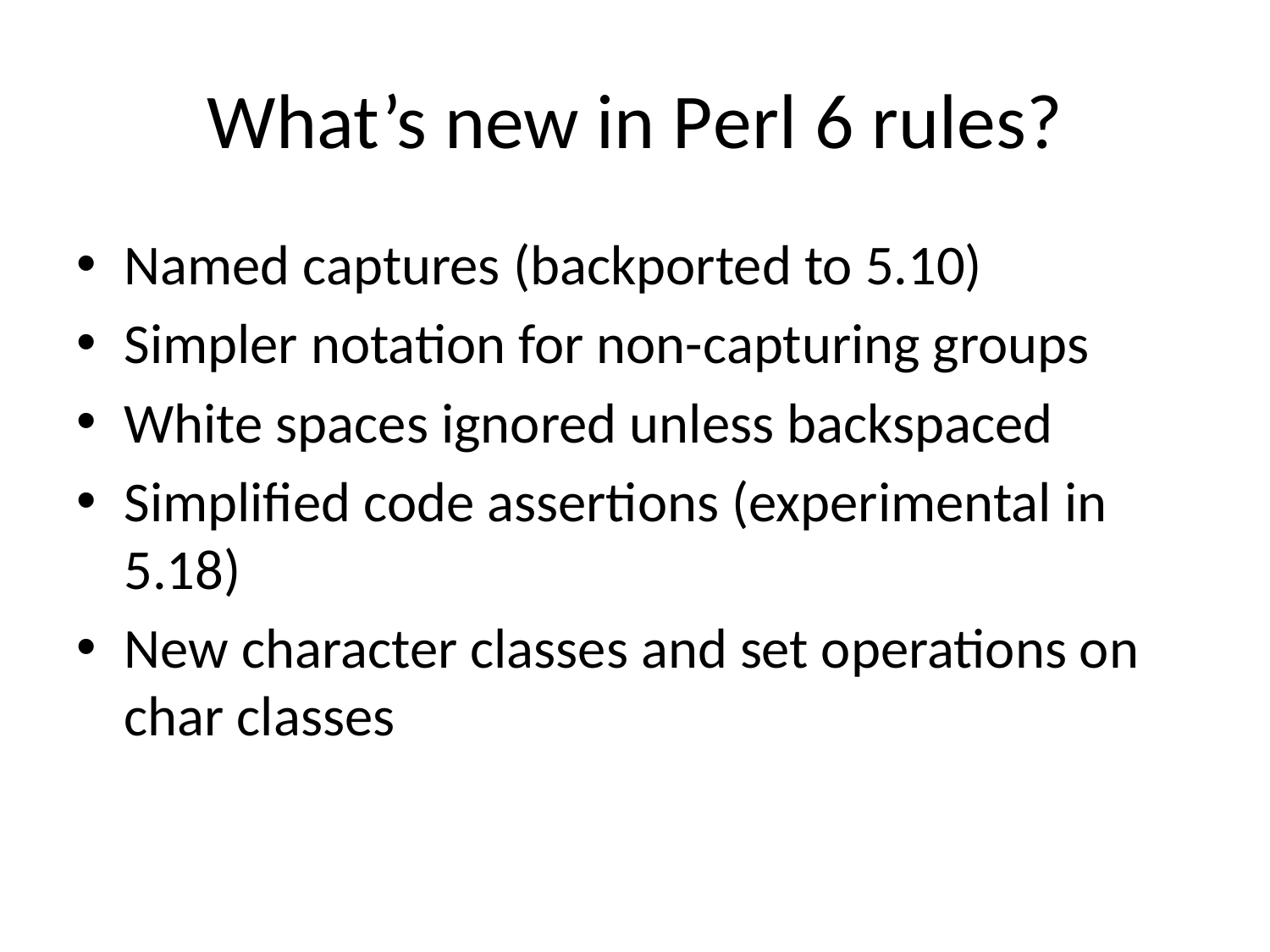

# What’s new in Perl 6 rules?
Named captures (backported to 5.10)
Simpler notation for non-capturing groups
White spaces ignored unless backspaced
Simplified code assertions (experimental in 5.18)
New character classes and set operations on char classes